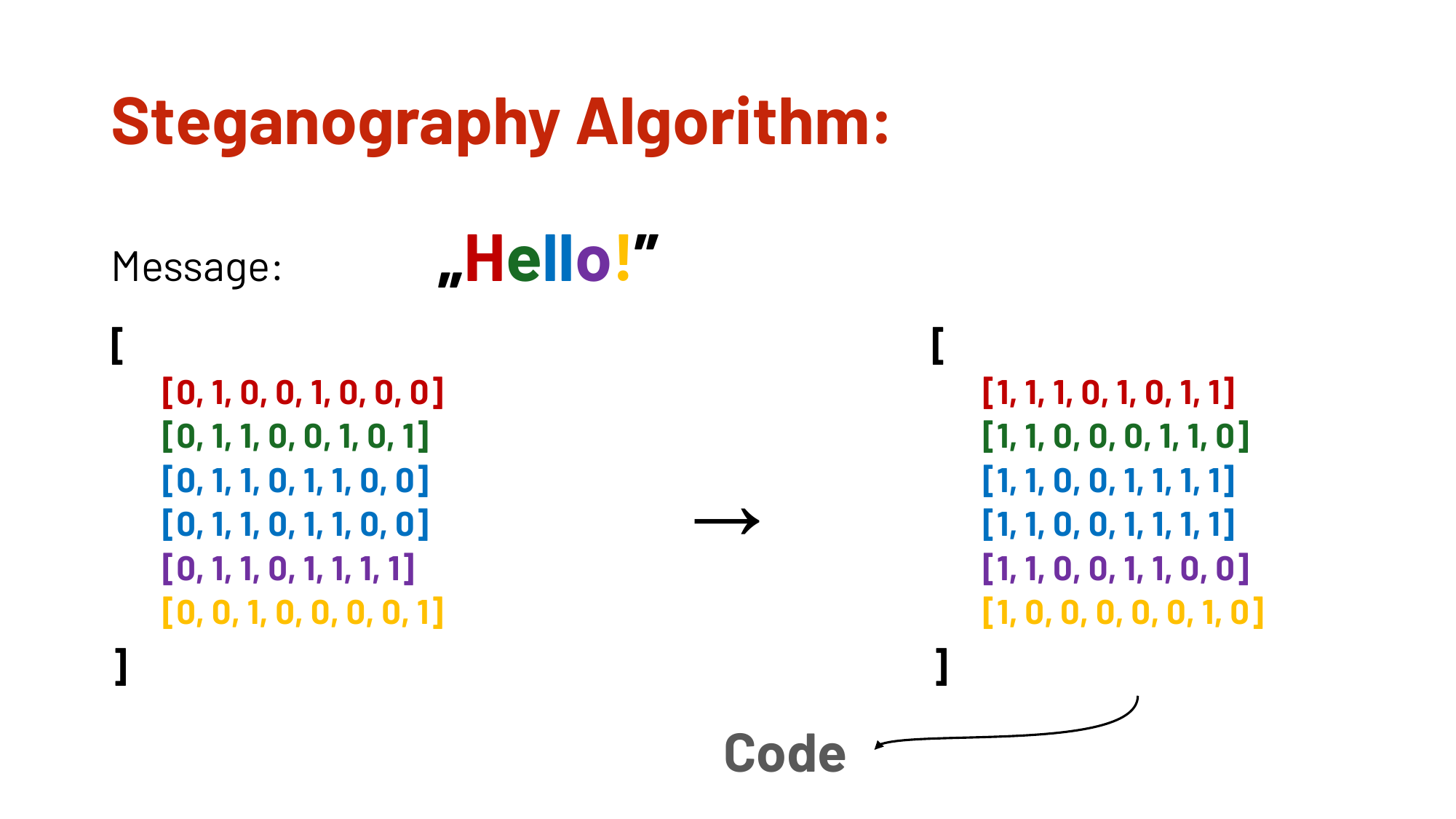

# Steganography Algorithm:
Message:		„Hello!”
[
[1, 1, 1, 0, 1, 0, 1, 1]
[1, 1, 0, 0, 0, 1, 1, 0]
[1, 1, 0, 0, 1, 1, 1, 1]
[1, 1, 0, 0, 1, 1, 1, 1]
[1, 1, 0, 0, 1, 1, 0, 0]
[1, 0, 0, 0, 0, 0, 1, 0]
]

[
[0, 1, 0, 0, 1, 0, 0, 0]
[0, 1, 1, 0, 0, 1, 0, 1]
[0, 1, 1, 0, 1, 1, 0, 0]
[0, 1, 1, 0, 1, 1, 0, 0]
[0, 1, 1, 0, 1, 1, 1, 1]
[0, 0, 1, 0, 0, 0, 0, 1]
]

→

Code